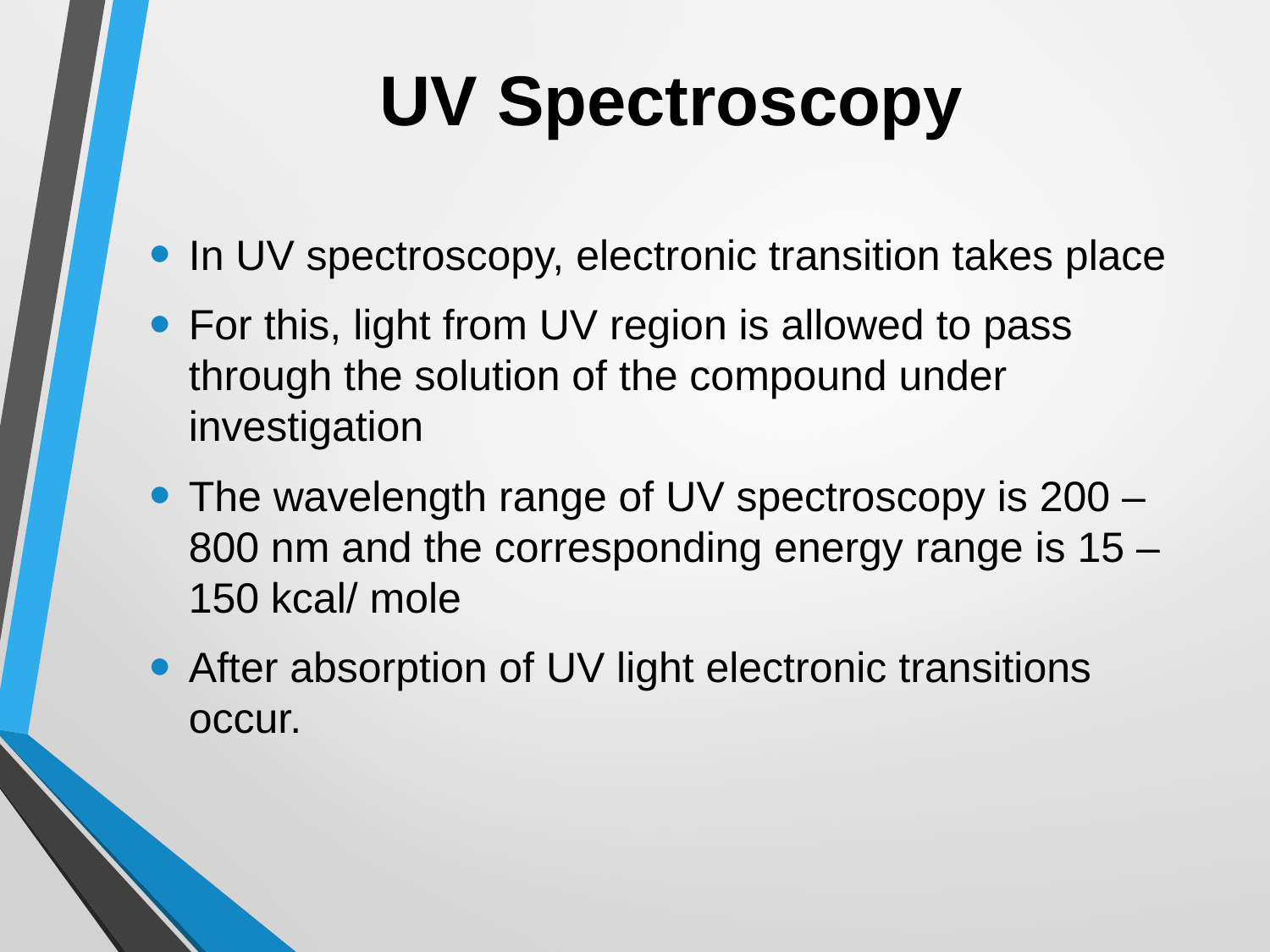

# UV Spectroscopy
In UV spectroscopy, electronic transition takes place
For this, light from UV region is allowed to pass through the solution of the compound under investigation
The wavelength range of UV spectroscopy is 200 – 800 nm and the corresponding energy range is 15 – 150 kcal/ mole
After absorption of UV light electronic transitions occur.